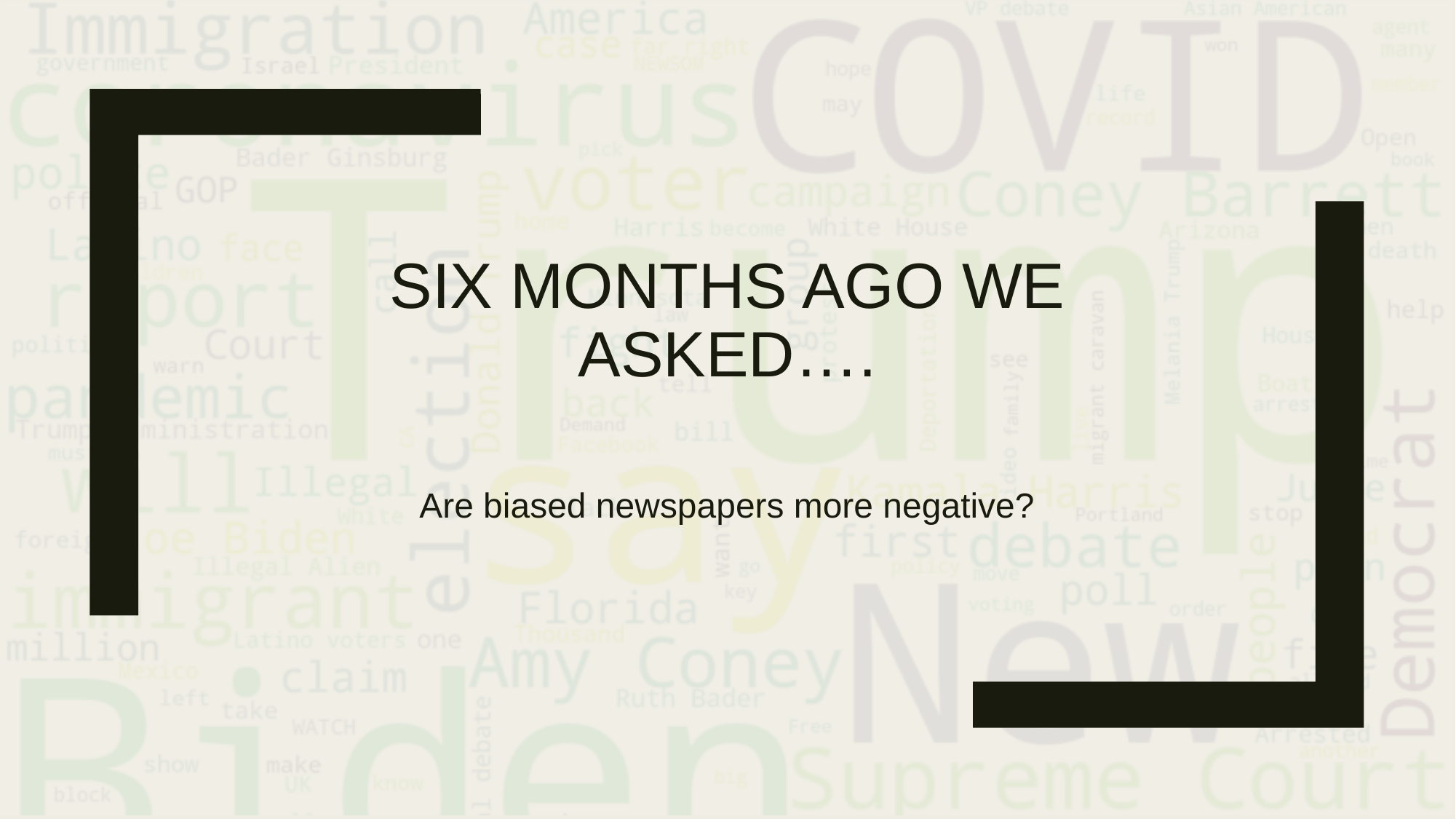

# Six months ago we asked….

Are biased newspapers more negative?